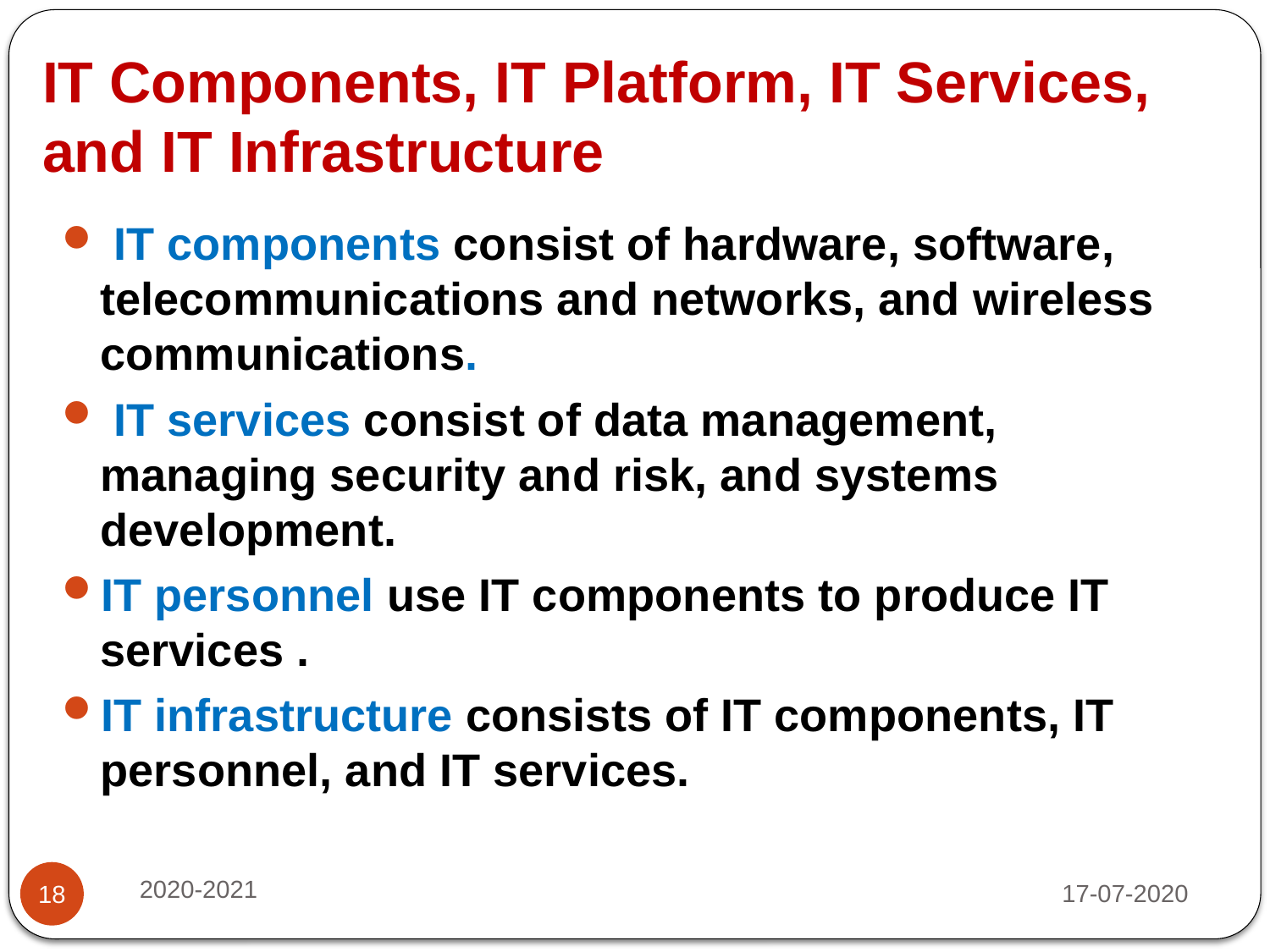

# IT Components, IT Platform, IT Services, and IT Infrastructure
 IT components consist of hardware, software, telecommunications and networks, and wireless communications.
 IT services consist of data management, managing security and risk, and systems development.
IT personnel use IT components to produce IT services .
IT infrastructure consists of IT components, IT personnel, and IT services.
2020-2021
17-07-2020
18